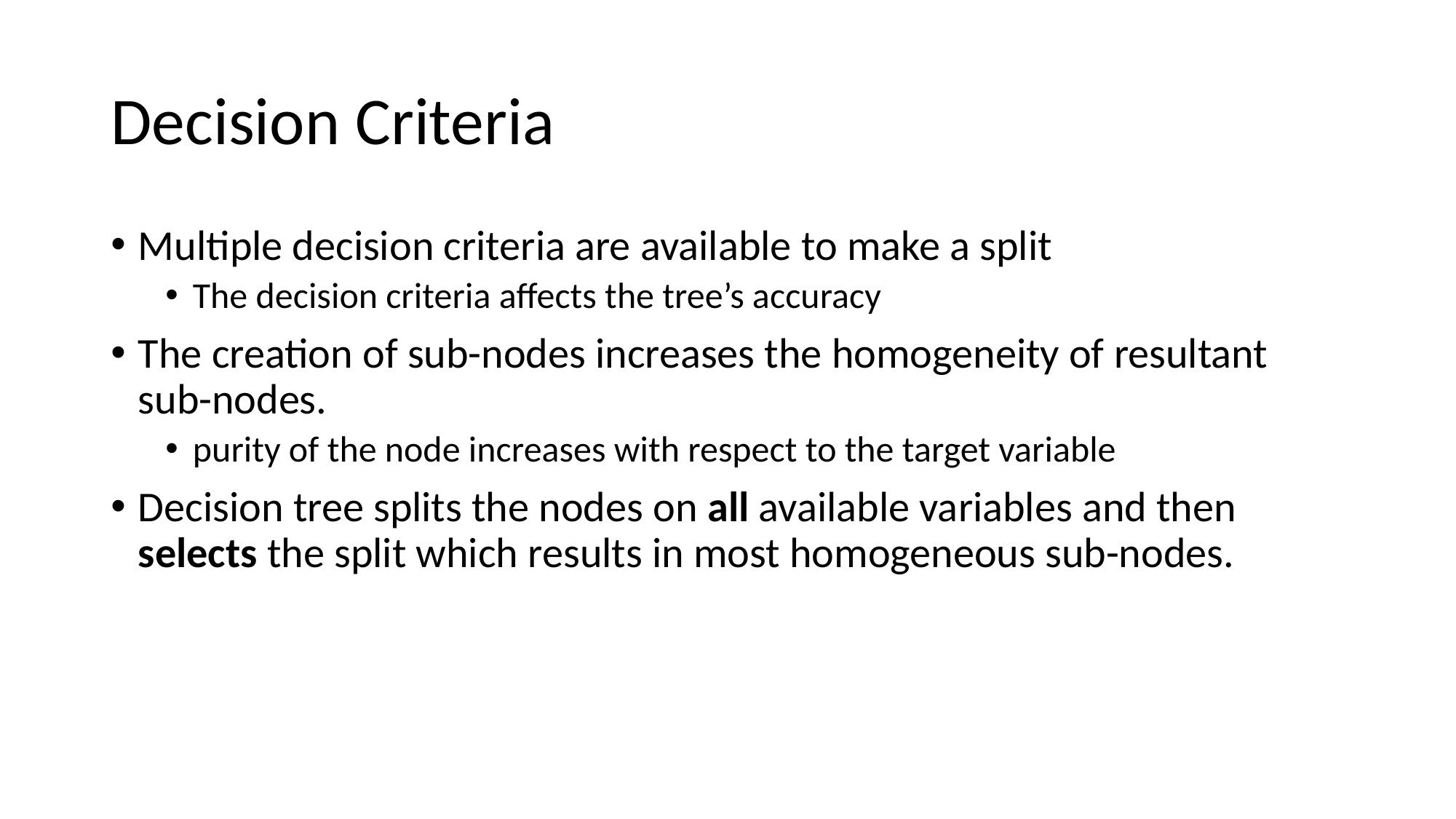

# Decision Criteria
Multiple decision criteria are available to make a split
The decision criteria affects the tree’s accuracy
The creation of sub-nodes increases the homogeneity of resultant sub-nodes.
purity of the node increases with respect to the target variable
Decision tree splits the nodes on all available variables and then selects the split which results in most homogeneous sub-nodes.